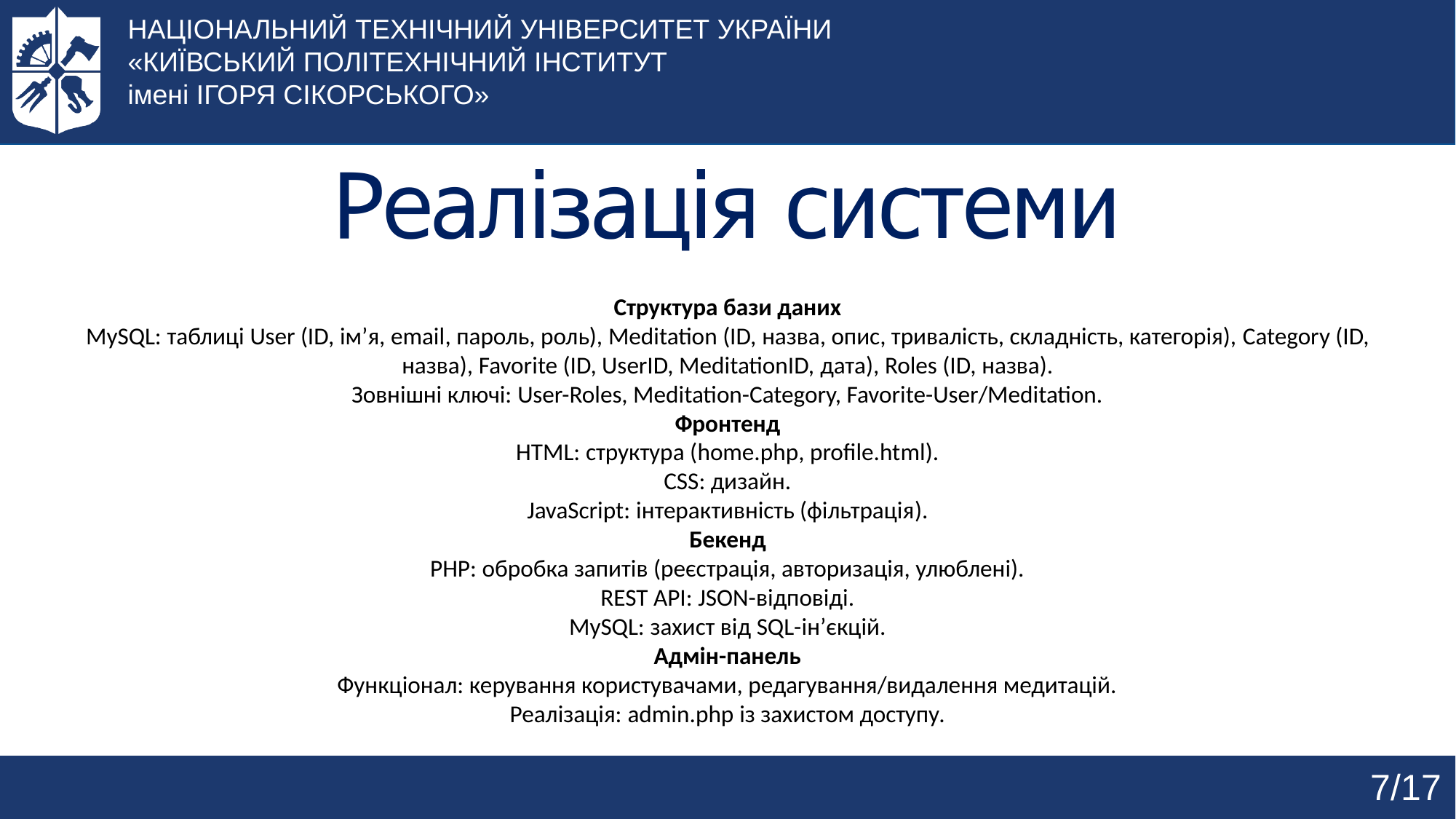

НАЦІОНАЛЬНИЙ ТЕХНІЧНИЙ УНІВЕРСИТЕТ УКРАЇНИ
«КИЇВСЬКИЙ ПОЛІТЕХНІЧНИЙ ІНСТИТУТ
імені ІГОРЯ СІКОРСЬКОГО»
# Реалізація системи

Структура бази даних
MySQL: таблиці User (ID, ім’я, email, пароль, роль), Meditation (ID, назва, опис, тривалість, складність, категорія), Category (ID, назва), Favorite (ID, UserID, MeditationID, дата), Roles (ID, назва).
Зовнішні ключі: User-Roles, Meditation-Category, Favorite-User/Meditation.
Фронтенд
HTML: структура (home.php, profile.html).
CSS: дизайн.
JavaScript: інтерактивність (фільтрація).
Бекенд
PHP: обробка запитів (реєстрація, авторизація, улюблені).
REST API: JSON-відповіді.
MySQL: захист від SQL-ін’єкцій.
Адмін-панель
Функціонал: керування користувачами, редагування/видалення медитацій.
Реалізація: admin.php із захистом доступу.
7/17